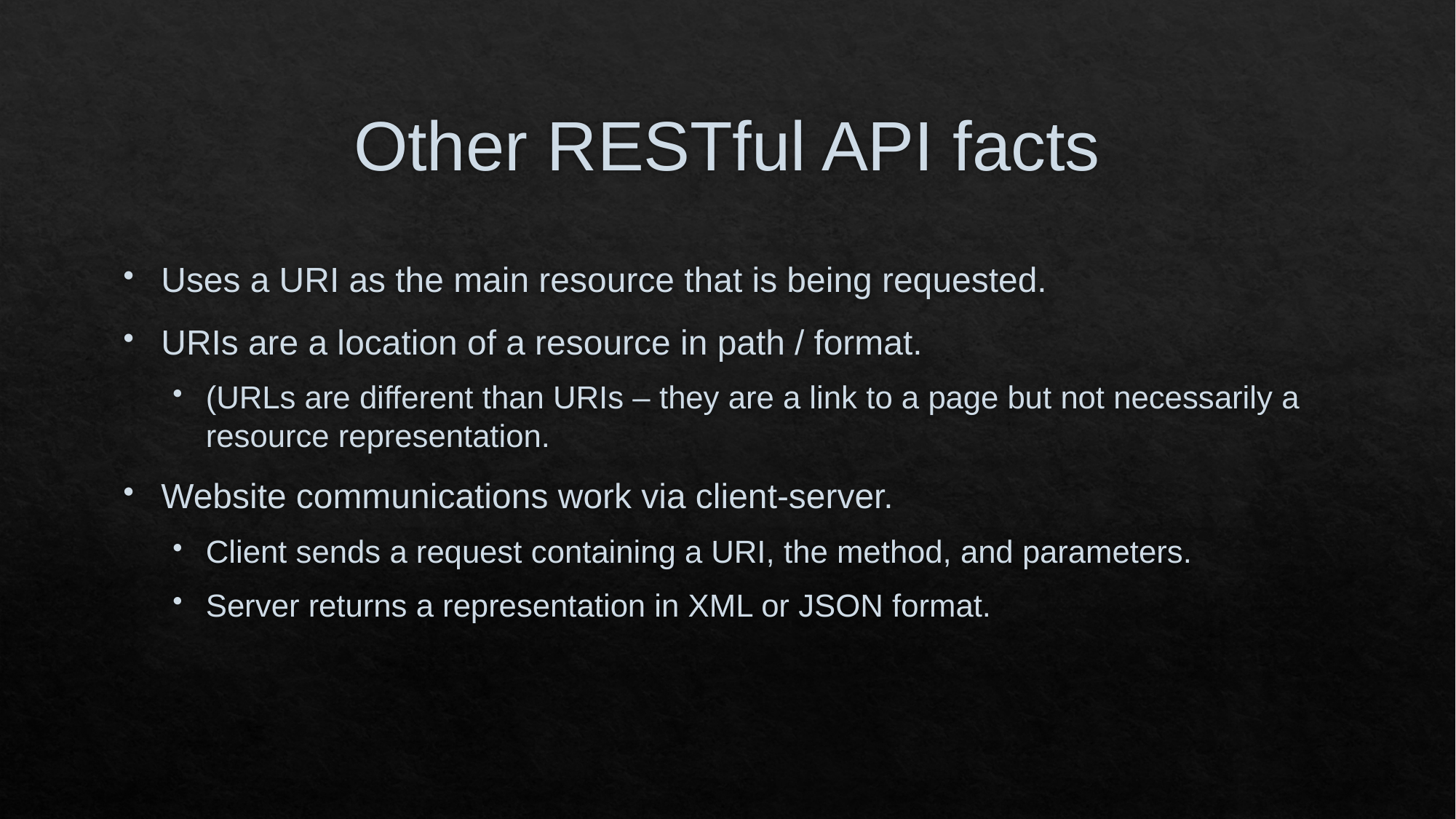

# Other RESTful API facts
Uses a URI as the main resource that is being requested.
URIs are a location of a resource in path / format.
(URLs are different than URIs – they are a link to a page but not necessarily a resource representation.
Website communications work via client-server.
Client sends a request containing a URI, the method, and parameters.
Server returns a representation in XML or JSON format.